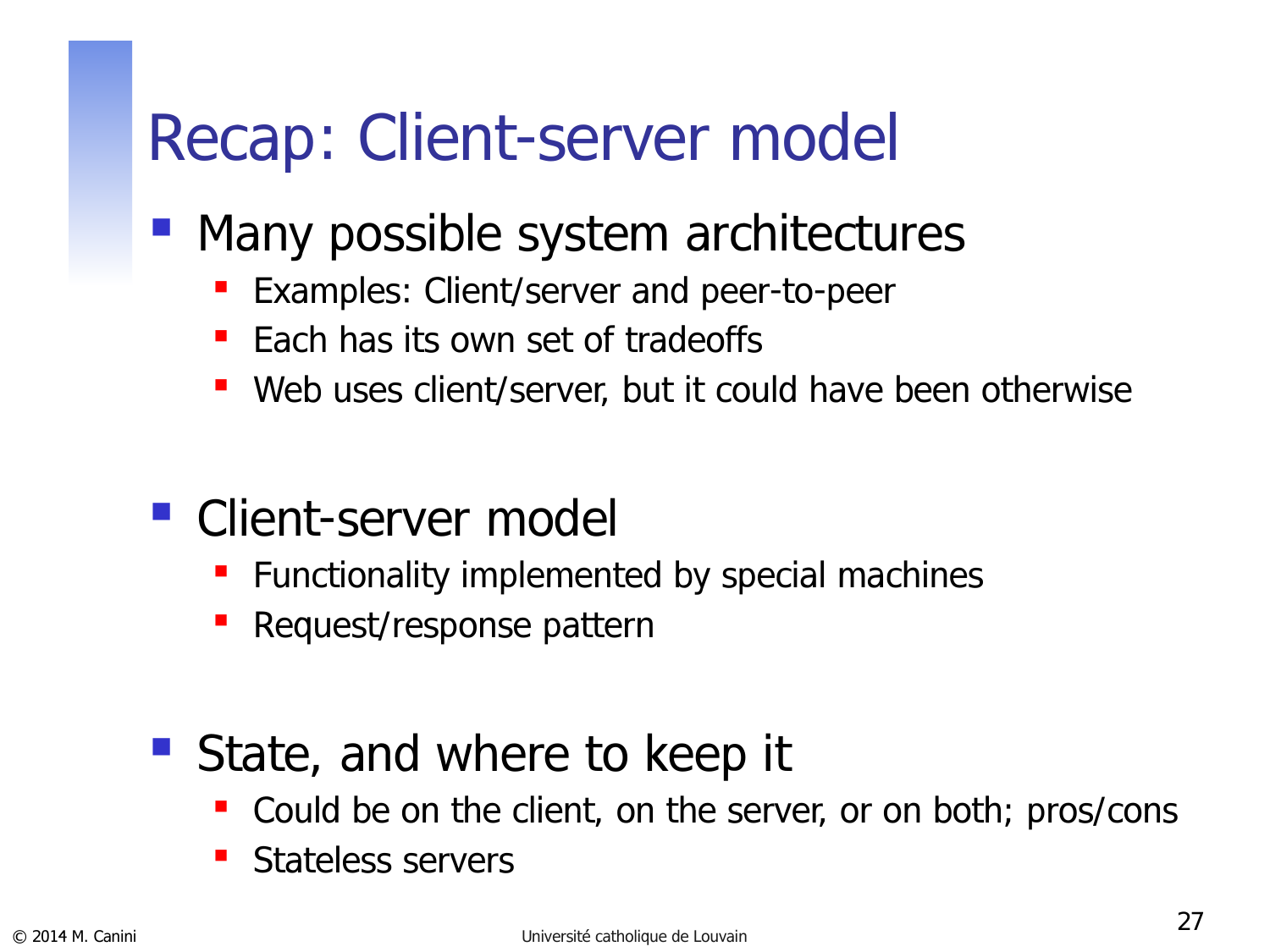

# Recap: Client-server model
Many possible system architectures
Examples: Client/server and peer-to-peer
Each has its own set of tradeoffs
Web uses client/server, but it could have been otherwise

Client-server model
Functionality implemented by special machines
Request/response pattern

State, and where to keep it
Could be on the client, on the server, or on both; pros/cons
Stateless servers
27
Université catholique de Louvain